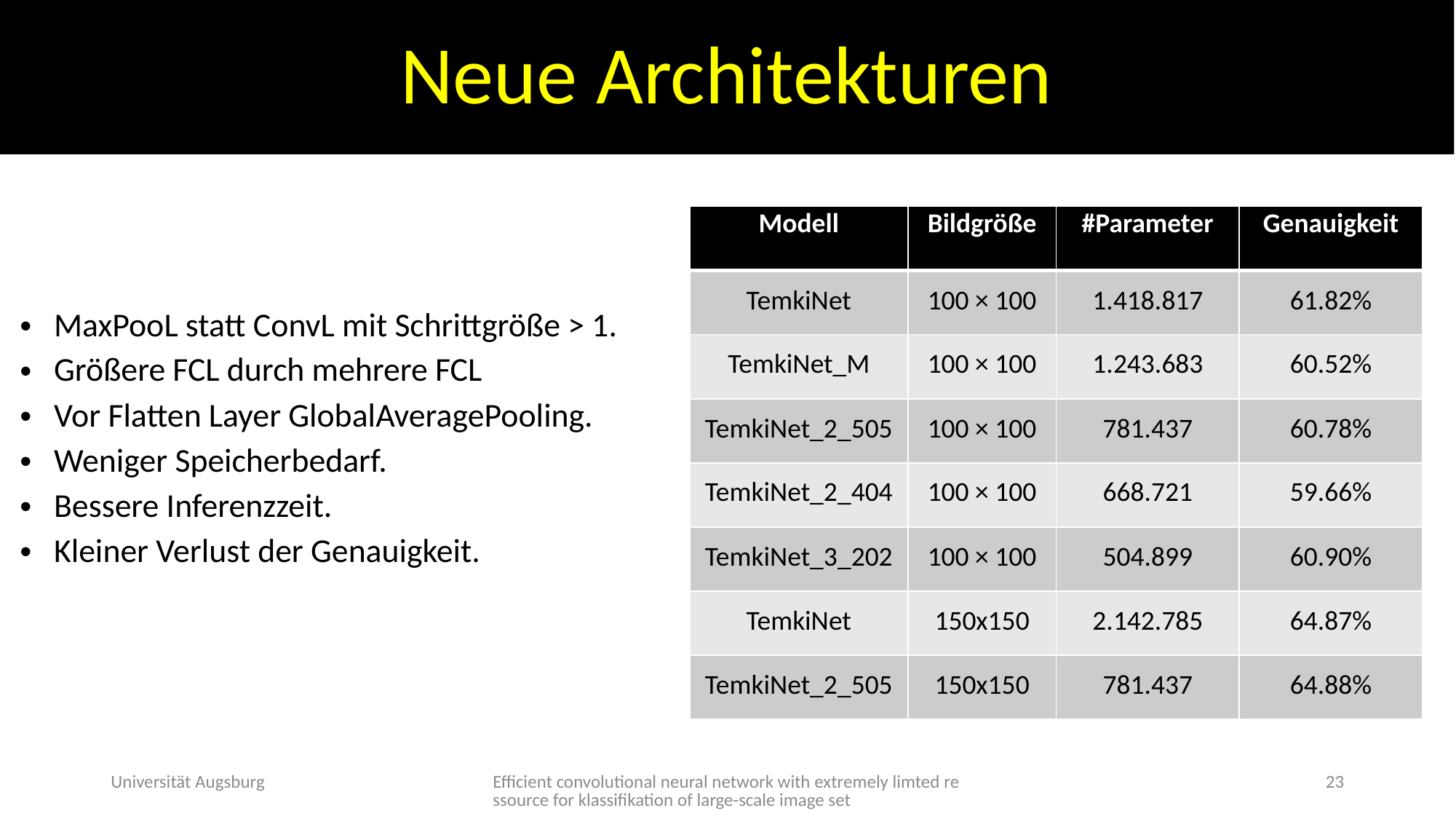

# Neue Architekturen
MaxPooL statt ConvL mit Schrittgröße > 1.
Größere FCL durch mehrere FCL
Vor Flatten Layer GlobalAveragePooling.
Weniger Speicherbedarf.
Bessere Inferenzzeit.
Kleiner Verlust der Genauigkeit.

| Modell | Bildgröße | #Parameter | Genauigkeit |
| --- | --- | --- | --- |
| TemkiNet | 100 × 100 | 1.418.817 | 61.82% |
| TemkiNet\_M | 100 × 100 | 1.243.683 | 60.52% |
| TemkiNet\_2\_505 | 100 × 100 | 781.437 | 60.78% |
| TemkiNet\_2\_404 | 100 × 100 | 668.721 | 59.66% |
| TemkiNet\_3\_202 | 100 × 100 | 504.899 | 60.90% |
| TemkiNet | 150x150 | 2.142.785 | 64.87% |
| TemkiNet\_2\_505 | 150x150 | 781.437 | 64.88% |
Universität Augsburg
Efficient convolutional neural network with extremely limted ressource for klassifikation of large-scale image set
23